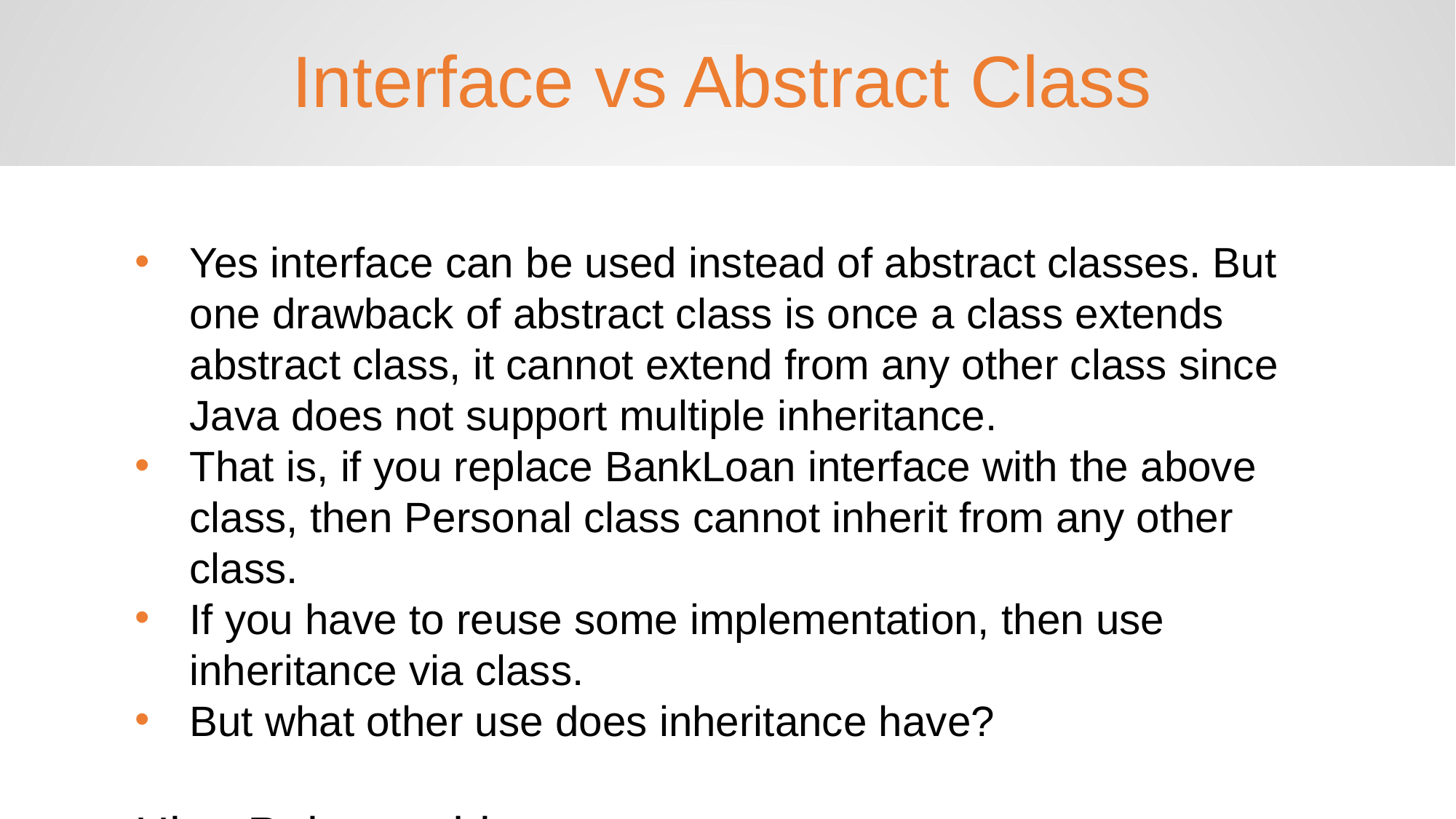

Interface vs Abstract Class

Yes interface can be used instead of abstract classes. But one drawback of abstract class is once a class extends abstract class, it cannot extend from any other class since Java does not support multiple inheritance.
That is, if you replace BankLoan interface with the above class, then Personal class cannot inherit from any other class.
If you have to reuse some implementation, then use inheritance via class.
But what other use does inheritance have?

Hint: Polymorphism